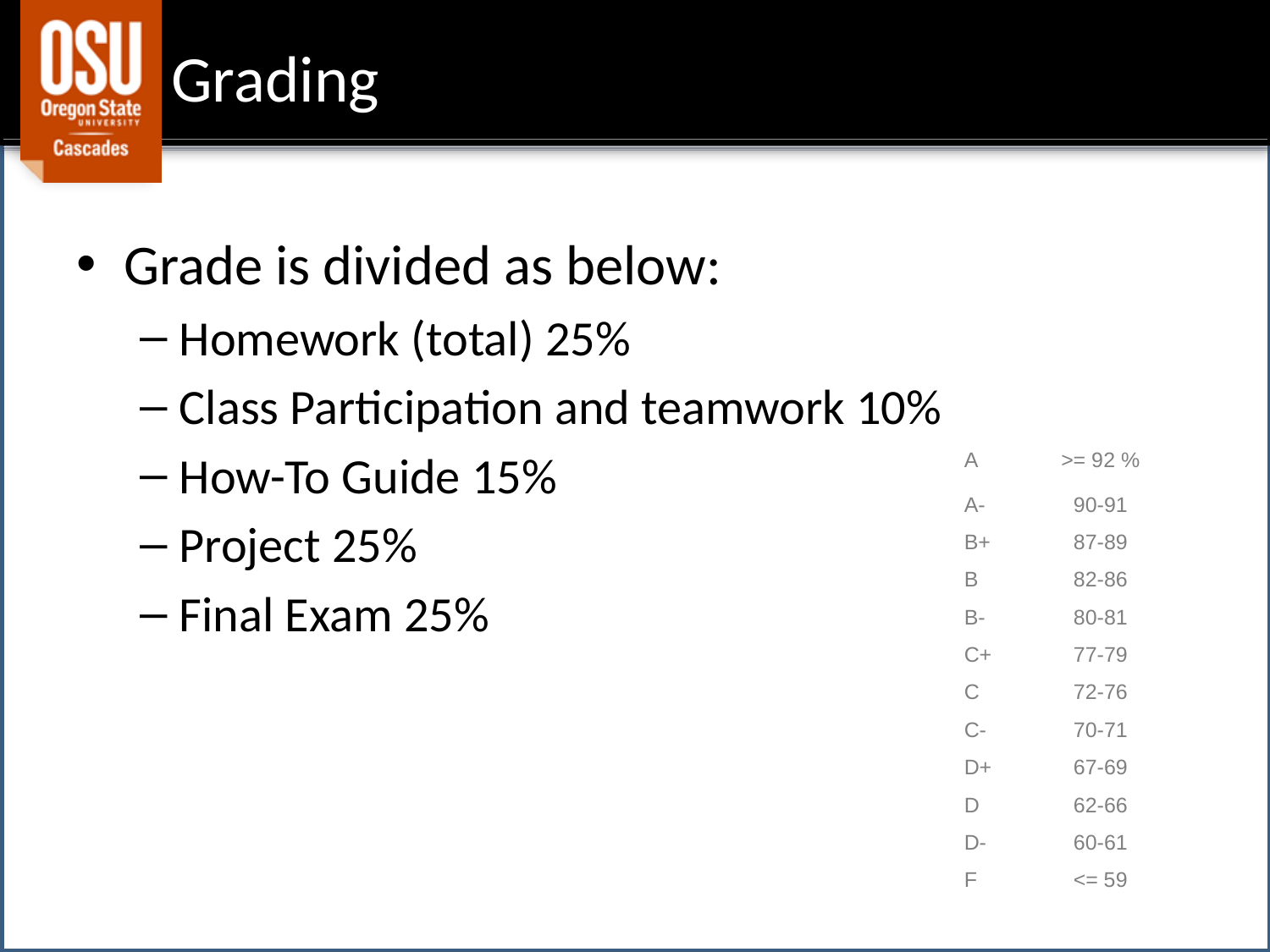

# Grading
Grade is divided as below:
Homework (total) 25%
Class Participation and teamwork 10%
How-To Guide 15%
Project 25%
Final Exam 25%

| A | >= 92 % |
| --- | --- |
| A- | 90-91 |
| B+ | 87-89 |
| B | 82-86 |
| B- | 80-81 |
| C+ | 77-79 |
| C | 72-76 |
| C- | 70-71 |
| D+ | 67-69 |
| D | 62-66 |
| D- | 60-61 |
| F | <= 59 |